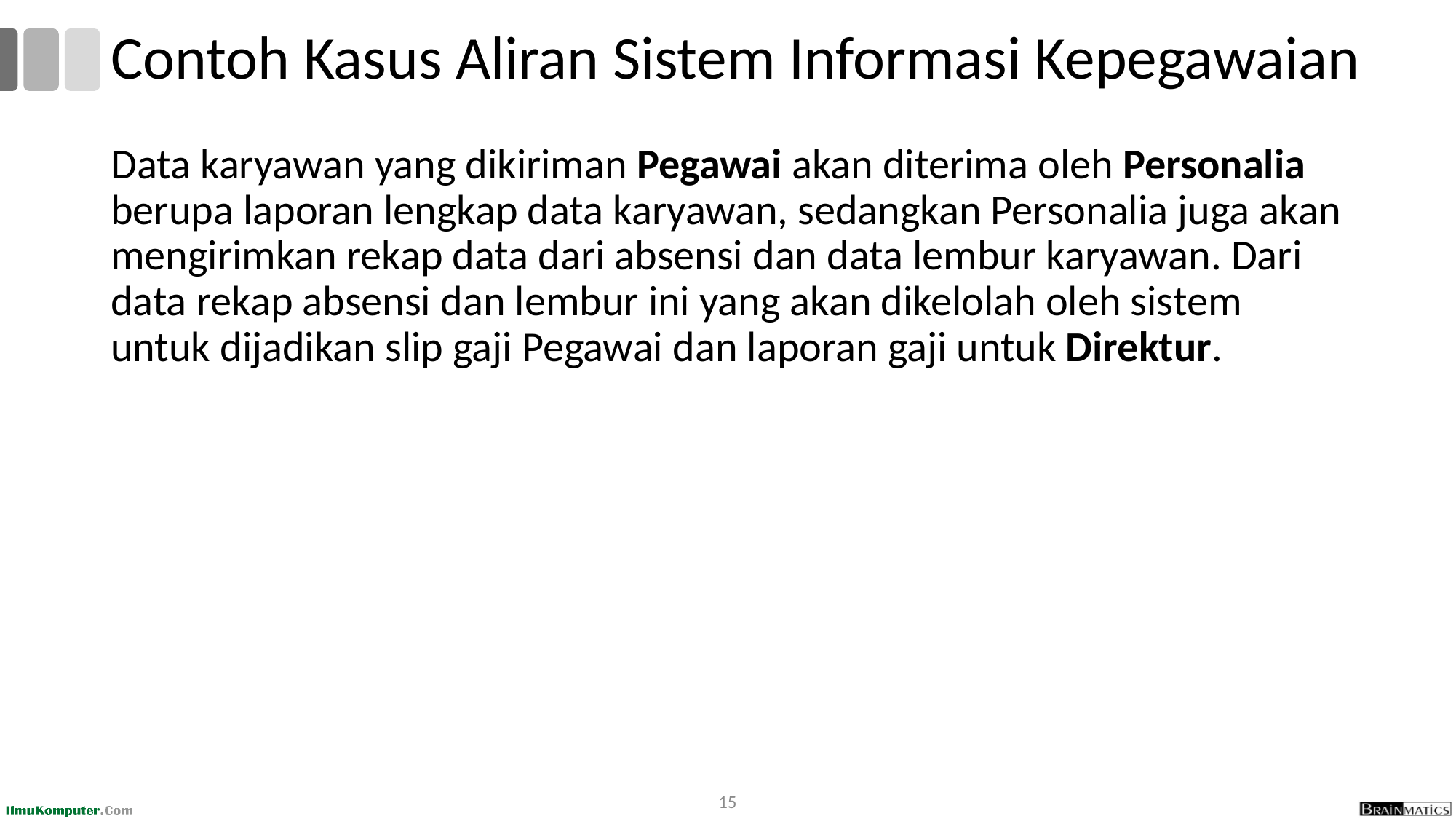

# Contoh Kasus Aliran Sistem Informasi Kepegawaian
Data karyawan yang dikiriman Pegawai akan diterima oleh Personalia berupa laporan lengkap data karyawan, sedangkan Personalia juga akan mengirimkan rekap data dari absensi dan data lembur karyawan. Dari data rekap absensi dan lembur ini yang akan dikelolah oleh sistem untuk dijadikan slip gaji Pegawai dan laporan gaji untuk Direktur.

15